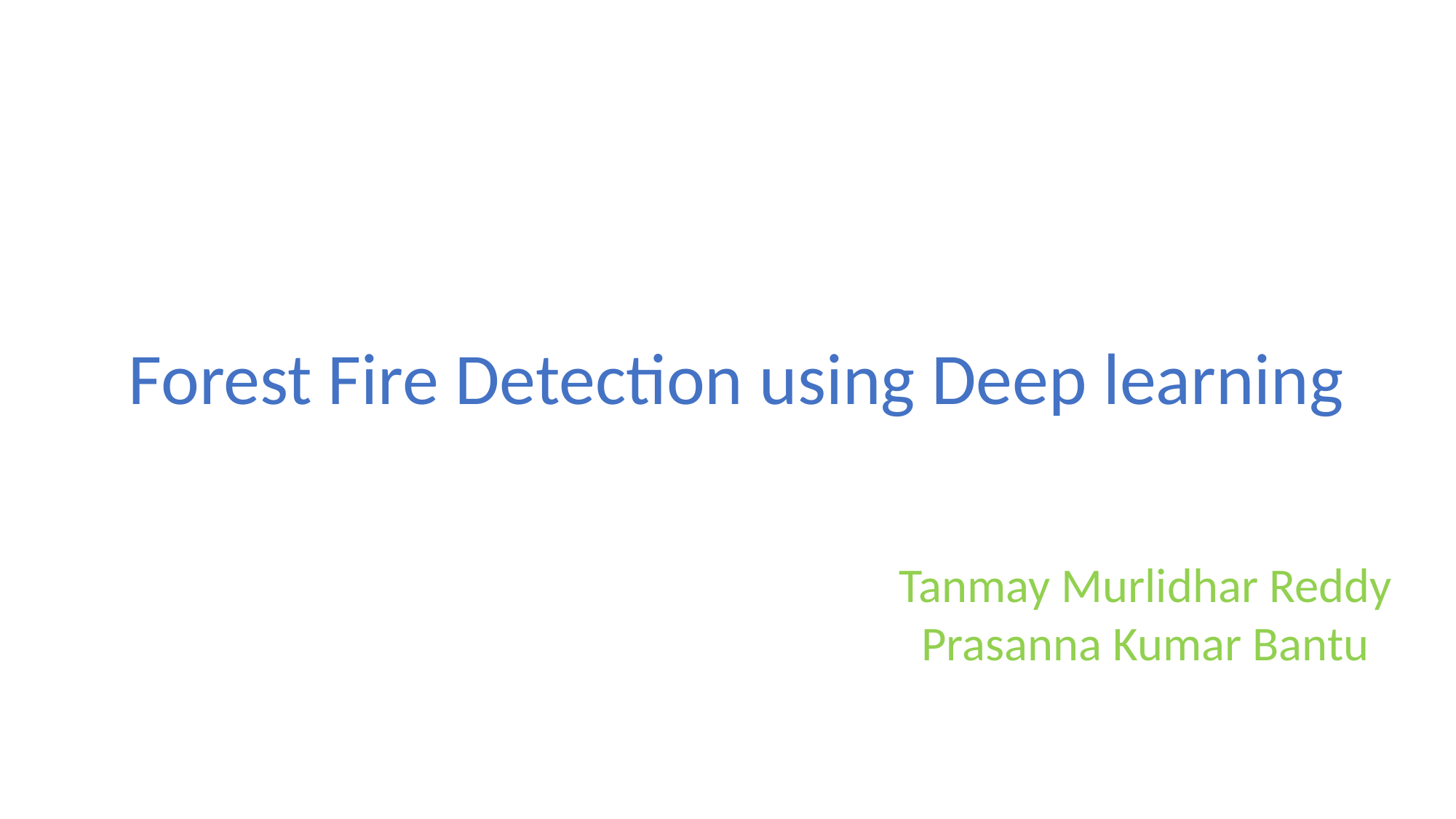

Forest Fire Detection using Deep learning
Tanmay Murlidhar Reddy
Prasanna Kumar Bantu